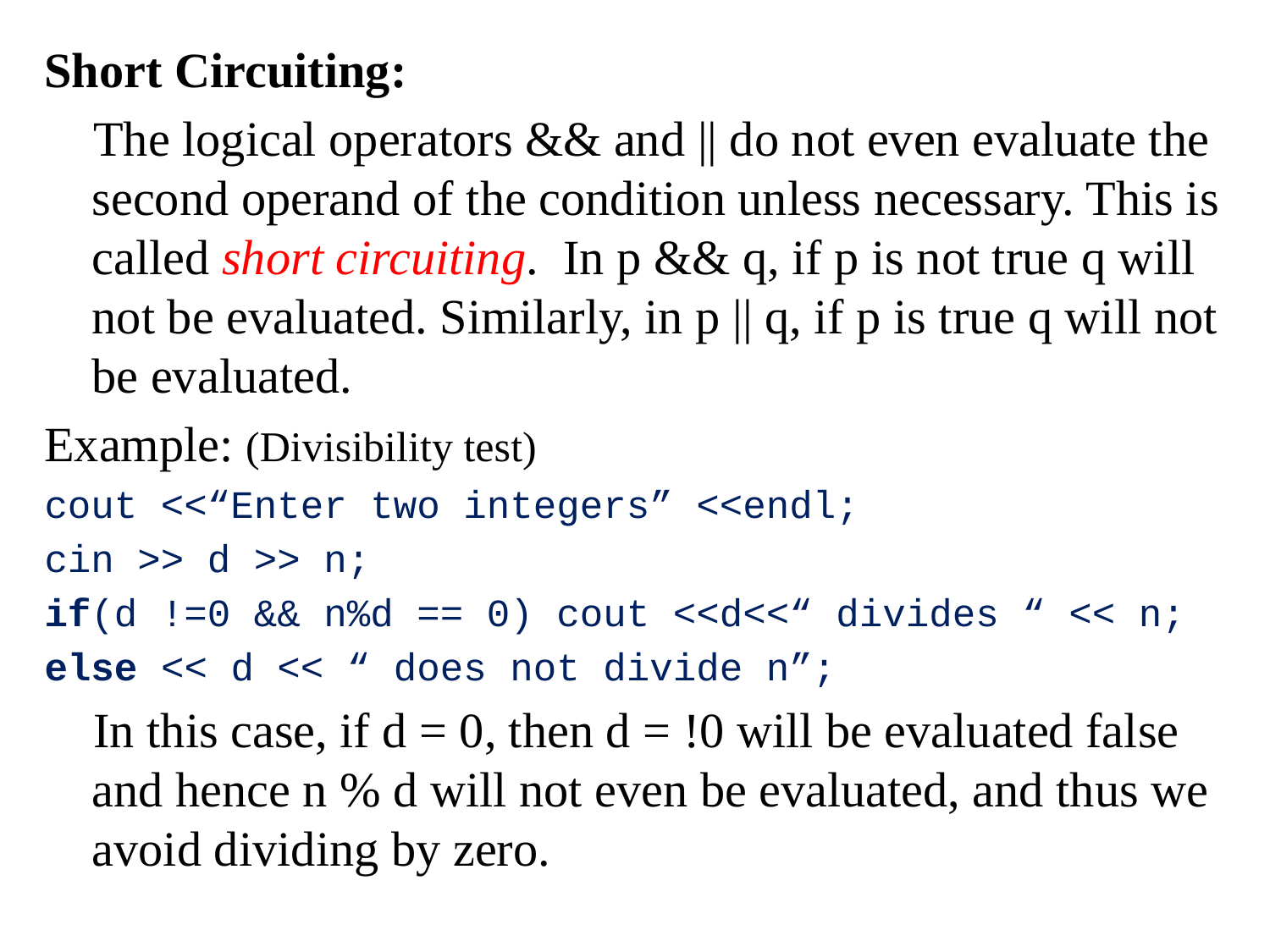

Short Circuiting:
    The logical operators && and || do not even evaluate the second operand of the condition unless necessary. This is called short circuiting.  In p && q, if p is not true q will not be evaluated. Similarly, in p || q, if p is true q will not be evaluated.
Example: (Divisibility test)
cout <<“Enter two integers” <<endl;
cin >> d >> n;
if(d !=0 && n%d == 0) cout <<d<<“ divides “ << n;
else << d << “ does not divide n”;
    In this case, if d = 0, then d = !0 will be evaluated false and hence n % d will not even be evaluated, and thus we avoid dividing by zero.